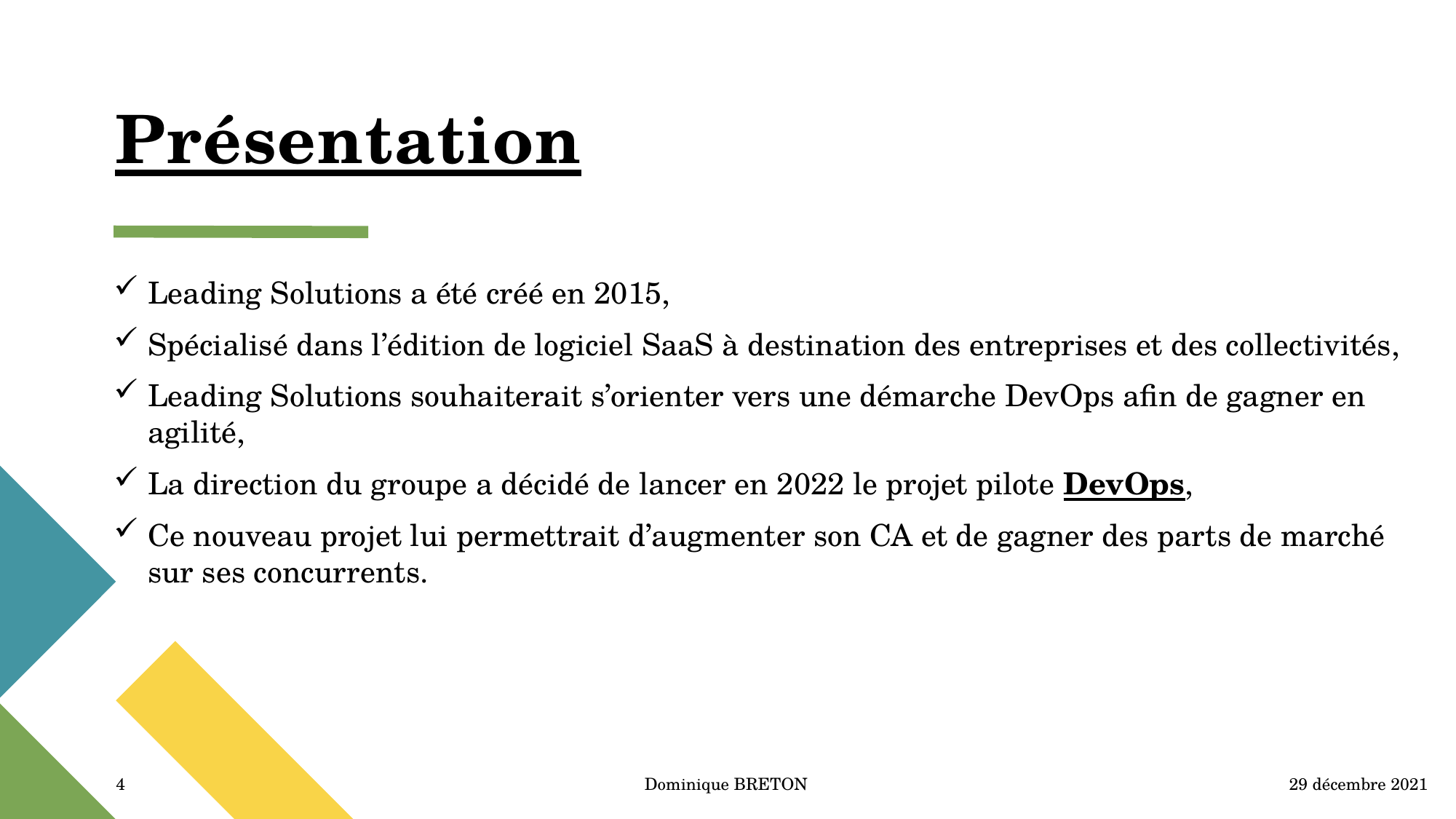

# Présentation
Leading Solutions a été créé en 2015,
Spécialisé dans l’édition de logiciel SaaS à destination des entreprises et des collectivités,
Leading Solutions souhaiterait s’orienter vers une démarche DevOps afin de gagner en agilité,
La direction du groupe a décidé de lancer en 2022 le projet pilote DevOps,
Ce nouveau projet lui permettrait d’augmenter son CA et de gagner des parts de marché sur ses concurrents.

4
Dominique BRETON
29 décembre 2021